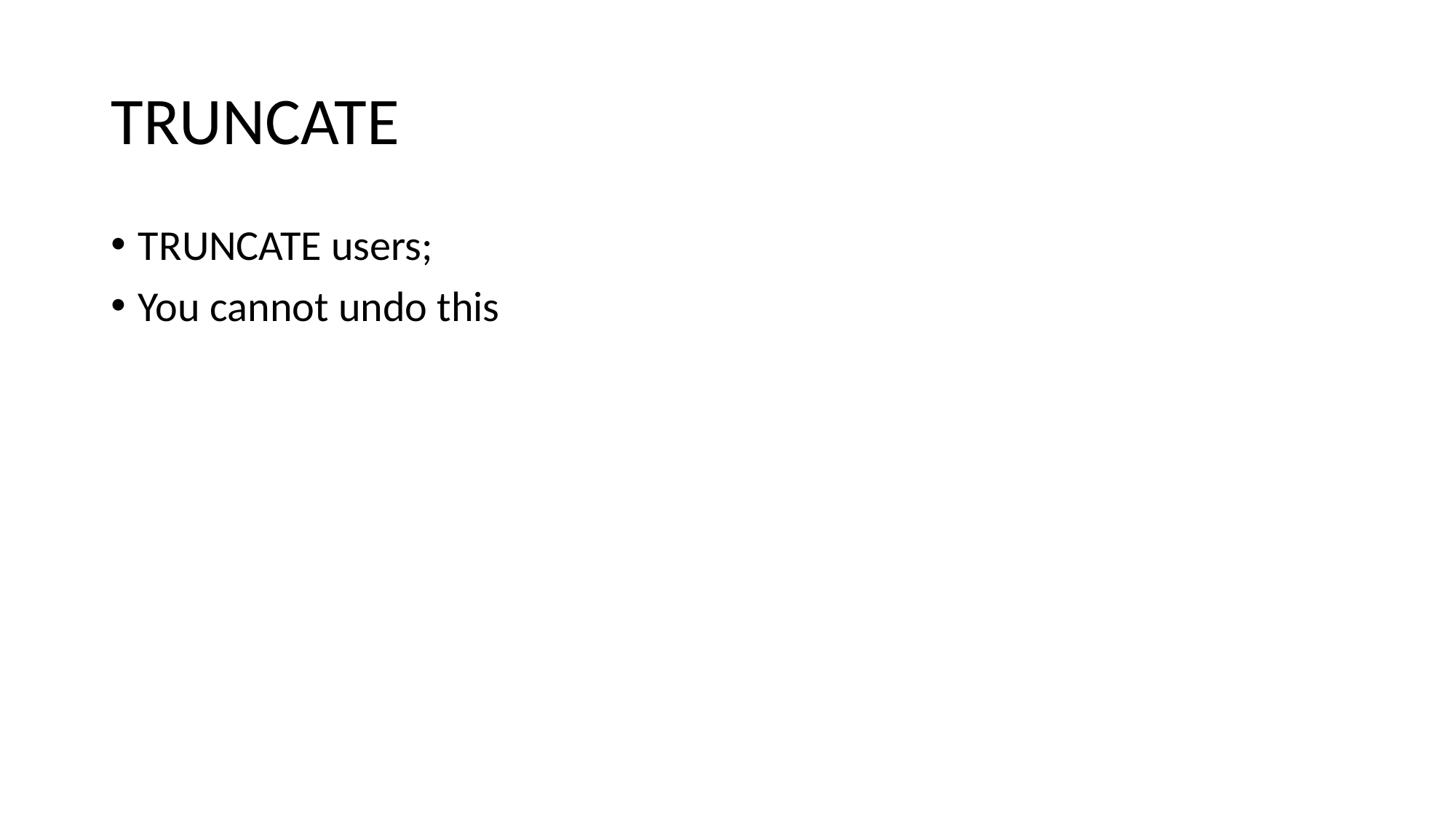

# TRUNCATE
TRUNCATE users;
You cannot undo this